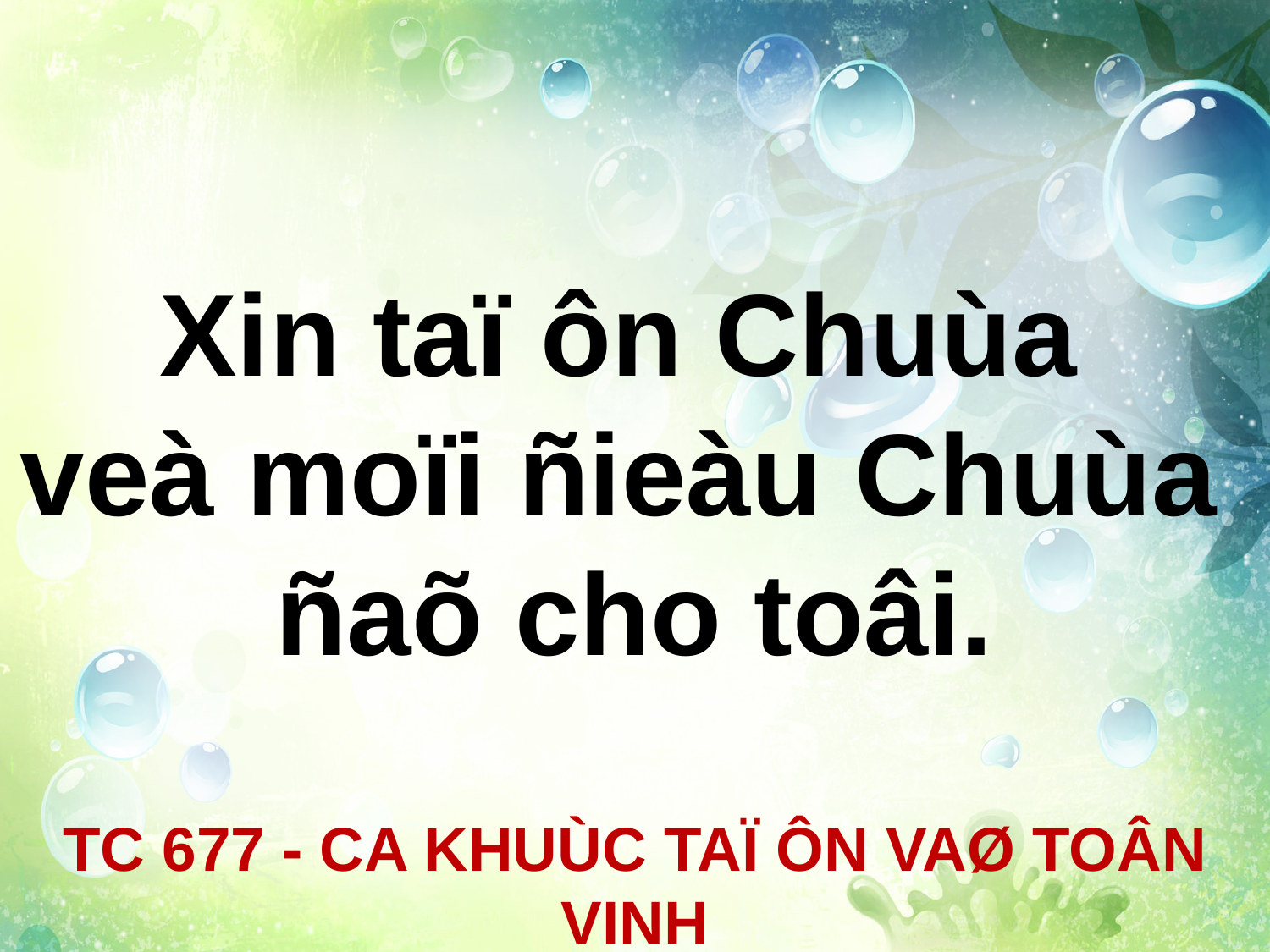

Xin taï ôn Chuùa
veà moïi ñieàu Chuùa
ñaõ cho toâi.
TC 677 - CA KHUÙC TAÏ ÔN VAØ TOÂN VINH